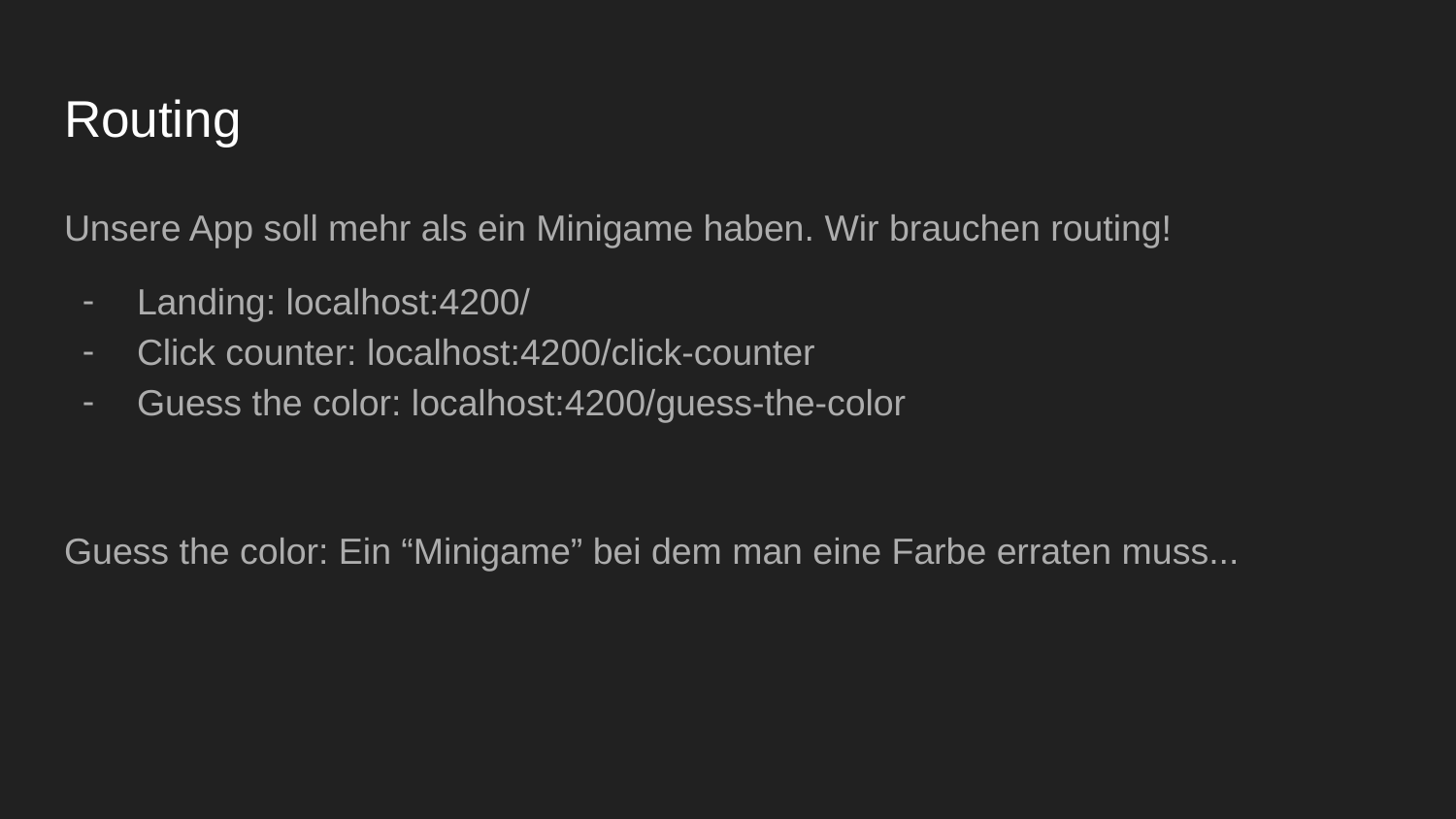

# Routing
Unsere App soll mehr als ein Minigame haben. Wir brauchen routing!
Landing: localhost:4200/
Click counter: localhost:4200/click-counter
Guess the color: localhost:4200/guess-the-color

Guess the color: Ein “Minigame” bei dem man eine Farbe erraten muss...